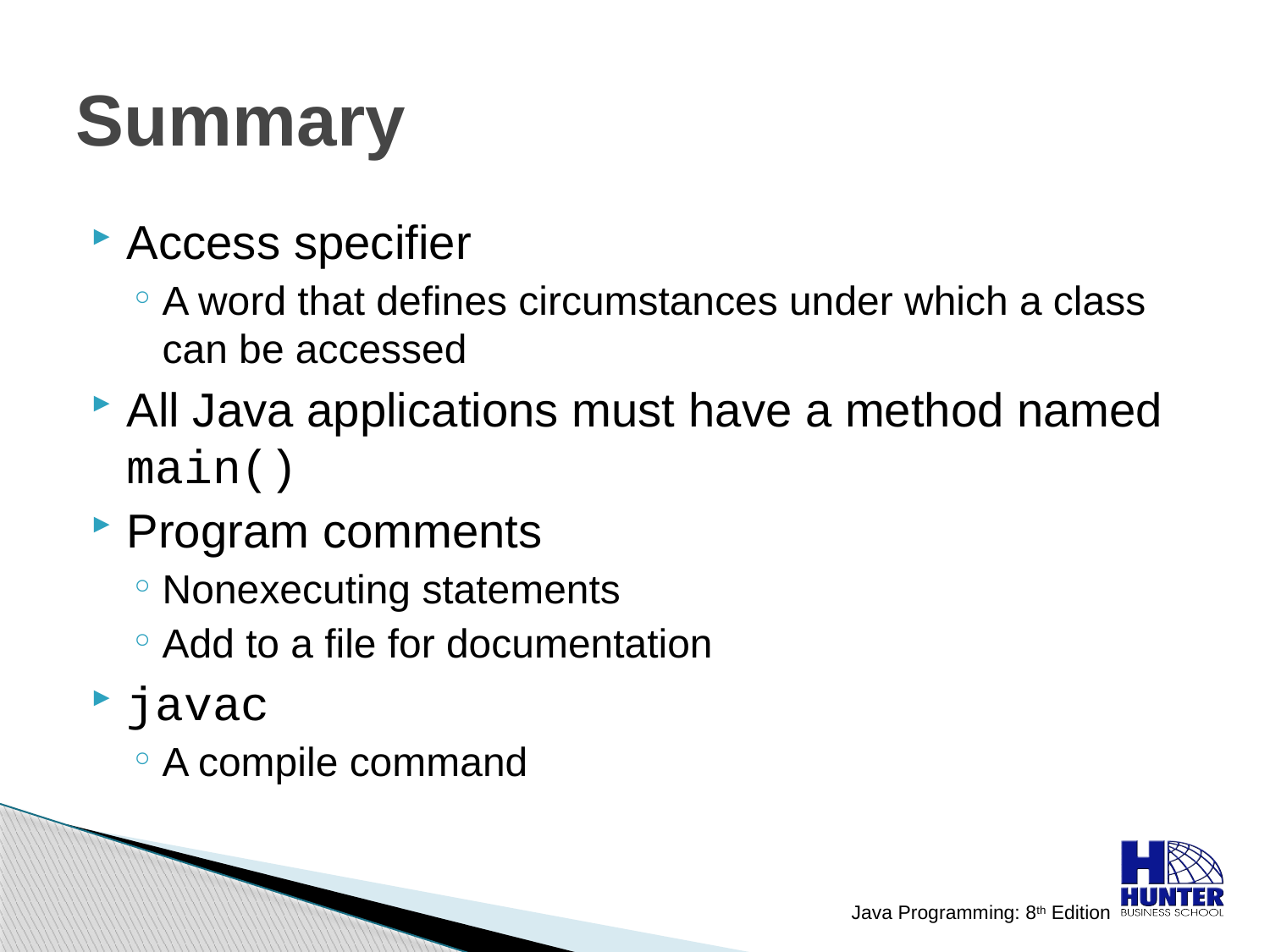

# Summary
Access specifier
A word that defines circumstances under which a class can be accessed
All Java applications must have a method named main()
Program comments
Nonexecuting statements
Add to a file for documentation
javac
A compile command